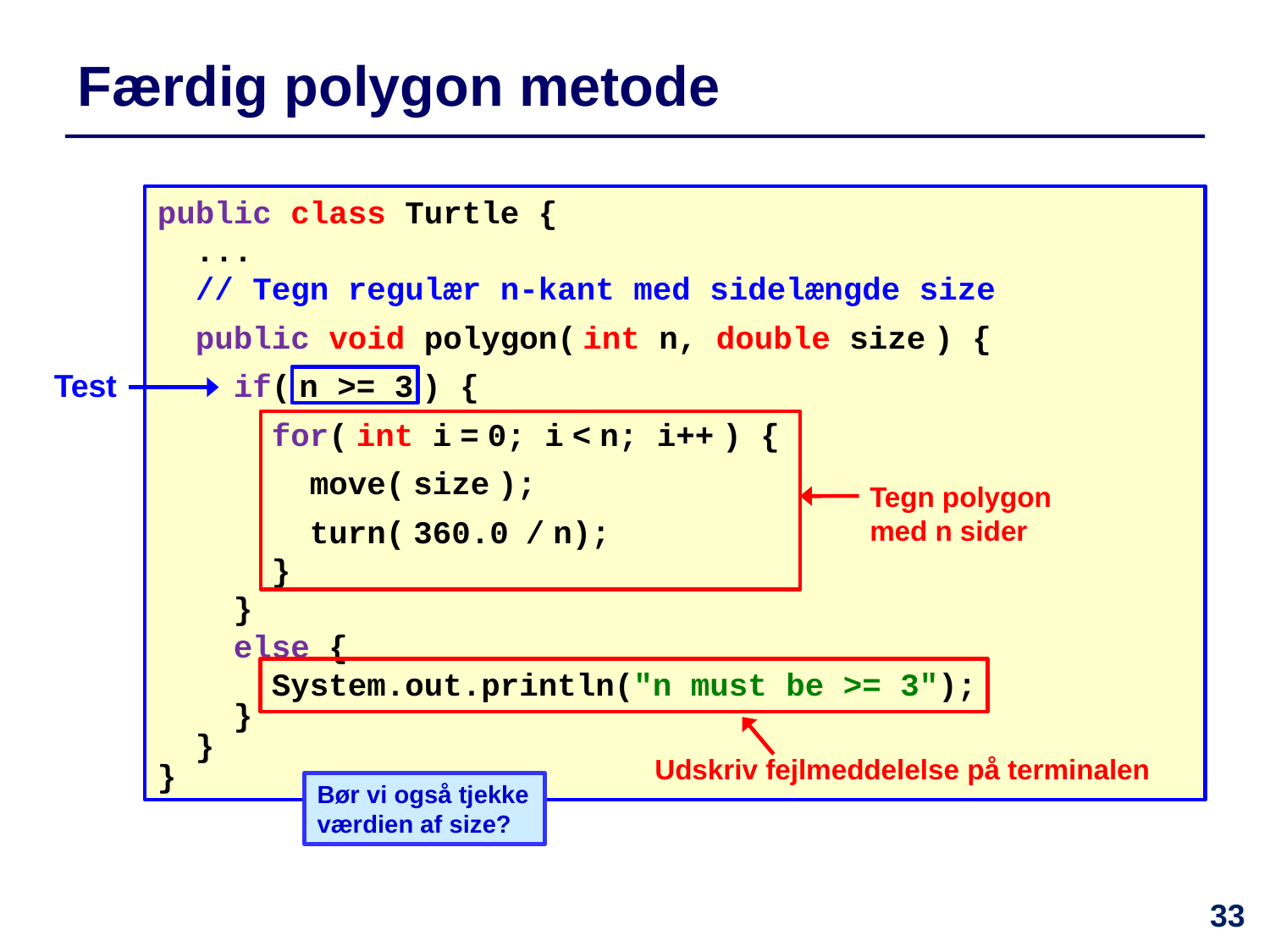

# Færdig polygon metode
public class Turtle {
  ...
  // Tegn regulær n-kant med sidelængde size
  public void polygon( int n, double size ) {
    if( n >= 3 ) {
      for( int i = 0; i < n; i++ ) {
        move( size );
        turn( 360.0 / n);
      }
    }
    else {
      System.out.println("n must be >= 3");
    }
  }
}
Test

Tegn polygon med n sider

Udskriv fejlmeddelelse på terminalen
Bør vi også tjekke værdien af size?
33